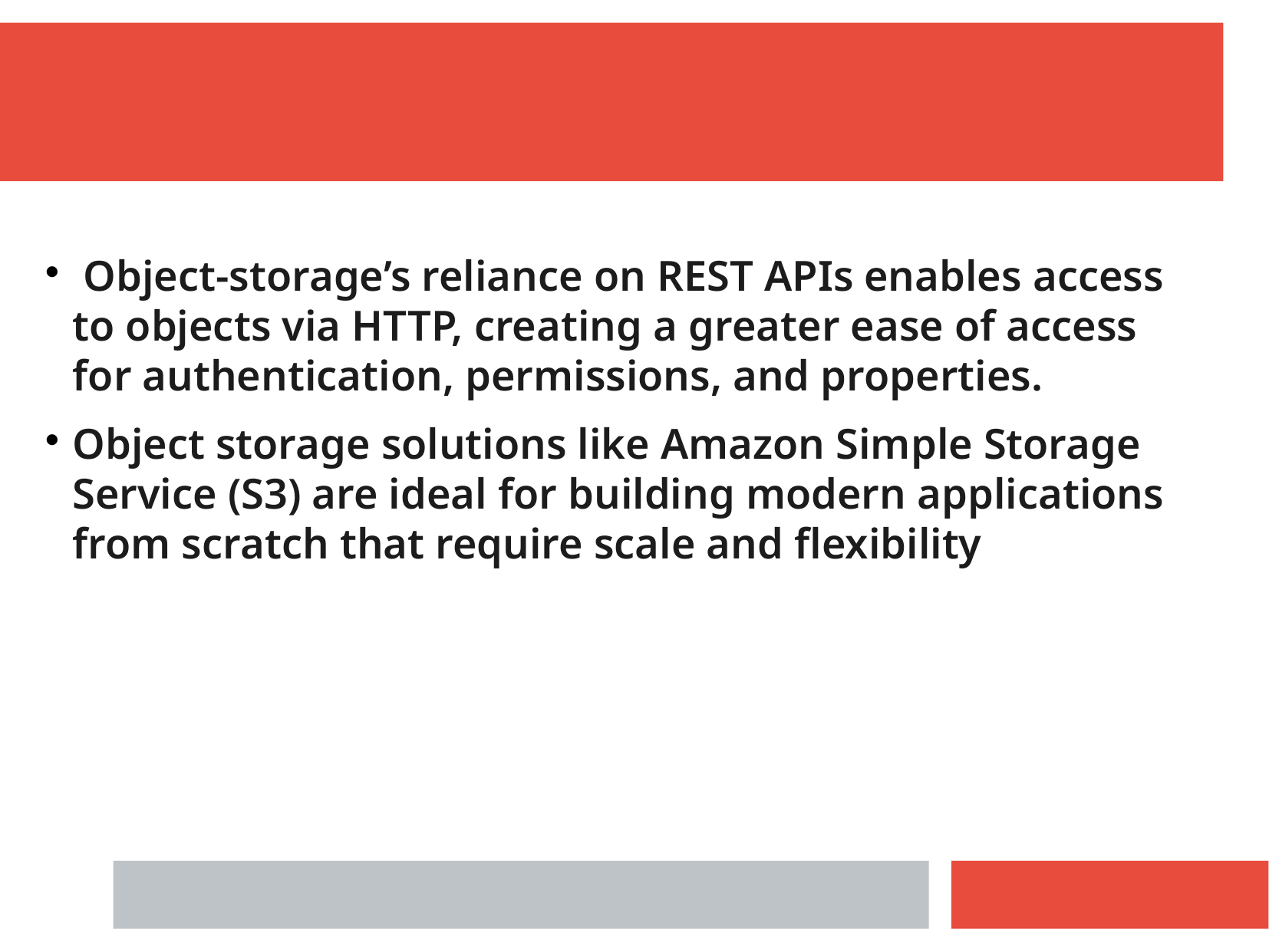

Object-storage’s reliance on REST APIs enables access to objects via HTTP, creating a greater ease of access for authentication, permissions, and properties.
Object storage solutions like Amazon Simple Storage Service (S3) are ideal for building modern applications from scratch that require scale and flexibility